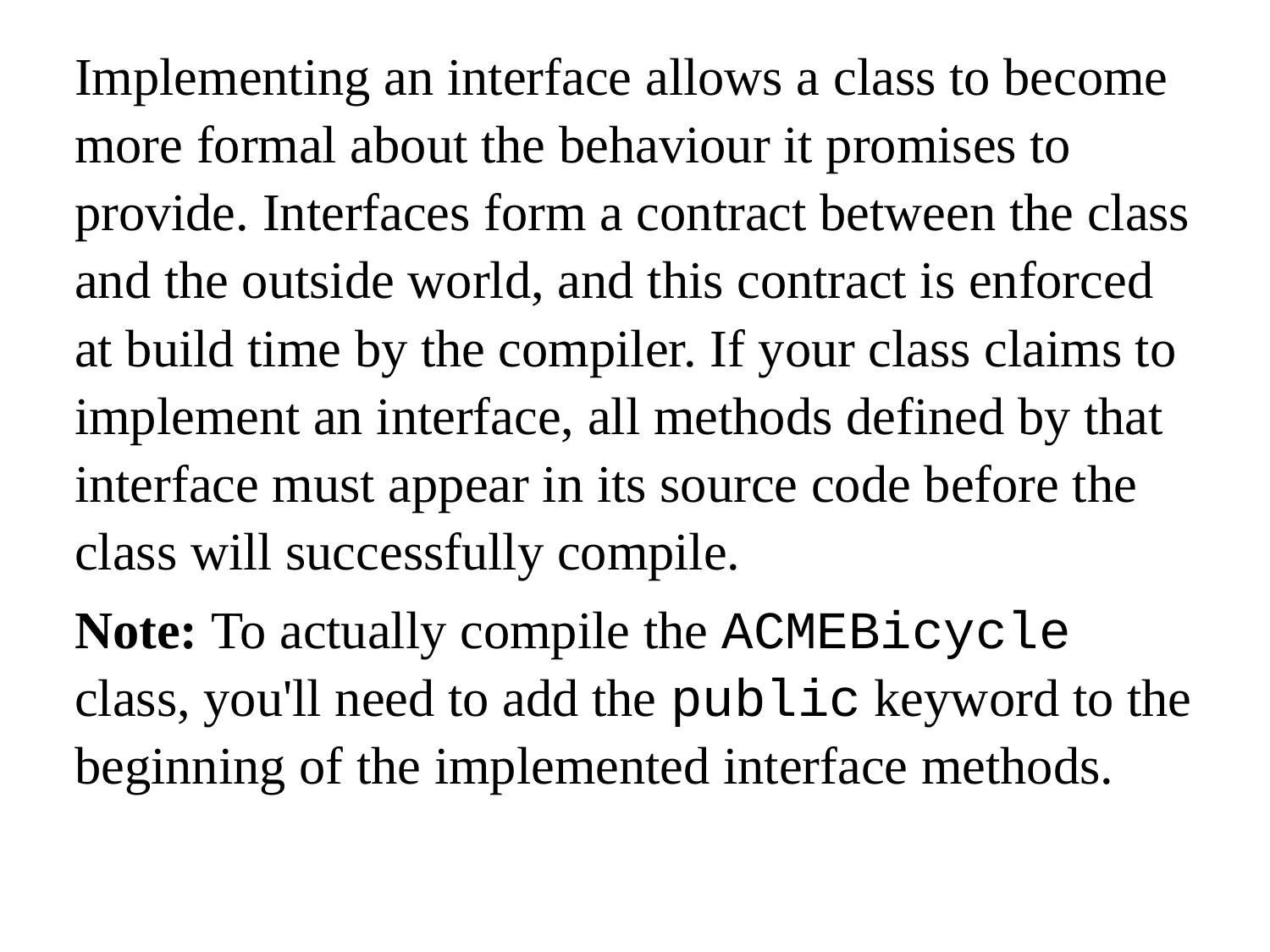

Implementing an interface allows a class to become more formal about the behaviour it promises to provide. Interfaces form a contract between the class and the outside world, and this contract is enforced at build time by the compiler. If your class claims to implement an interface, all methods defined by that interface must appear in its source code before the class will successfully compile.
Note: To actually compile the ACMEBicycle class, you'll need to add the public keyword to the beginning of the implemented interface methods.